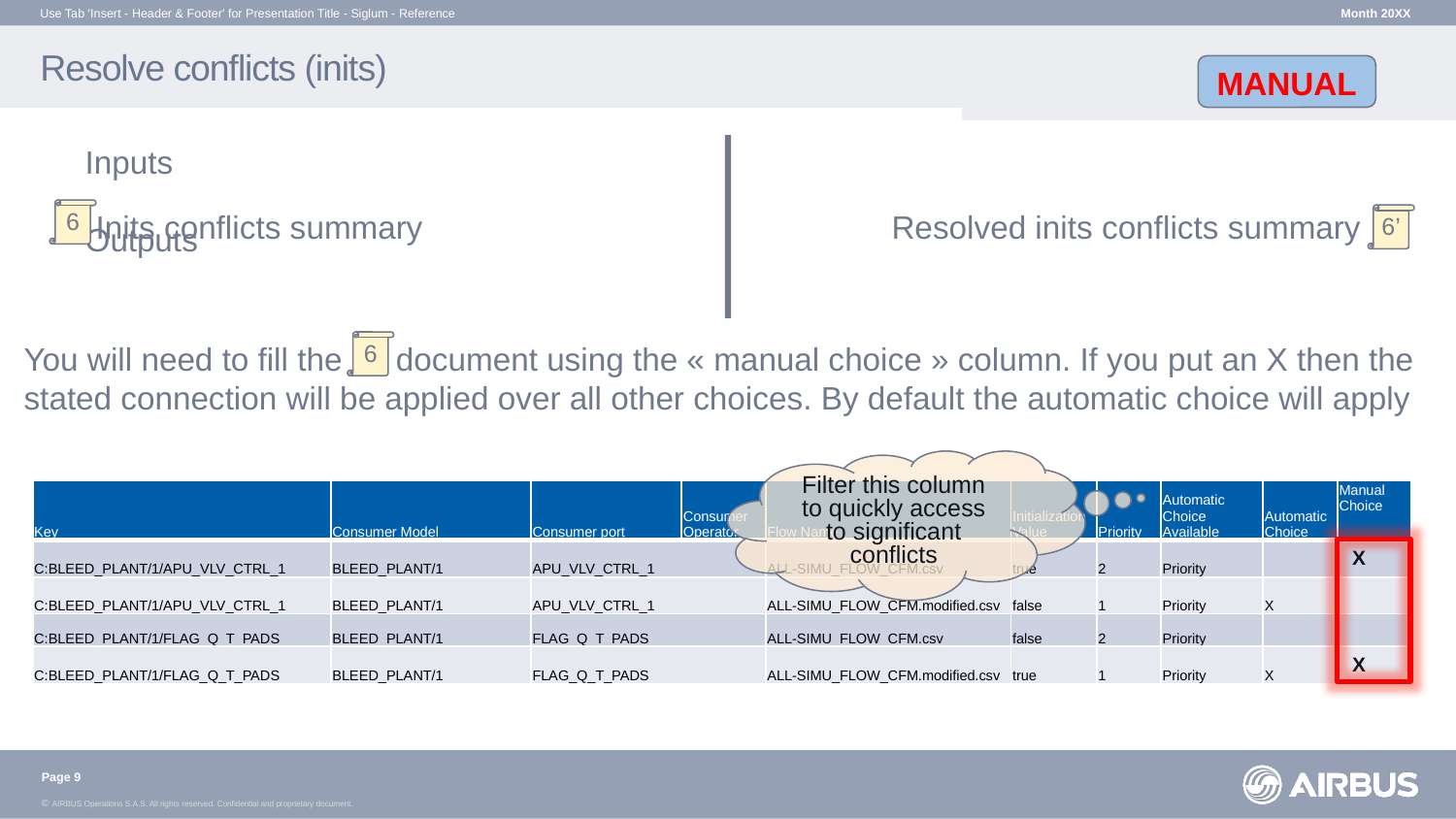

Use Tab 'Insert - Header & Footer' for Presentation Title - Siglum - Reference
Month 20XX
# Resolve conflicts (inits)
MANUAL
Inputs	Outputs
6
Inits conflicts summary
Resolved inits conflicts summary
6’
You will need to fill the      document using the « manual choice » column. If you put an X then the stated connection will be applied over all other choices. By default the automatic choice will apply
6
Filter this column to quickly access to significant conflicts
| Key | Consumer Model | Consumer port | Consumer Operator | Flow Name | Initialization Value | Priority | Automatic Choice Available | Automatic Choice | Manual Choice |
| --- | --- | --- | --- | --- | --- | --- | --- | --- | --- |
| C:BLEED\_PLANT/1/APU\_VLV\_CTRL\_1 | BLEED\_PLANT/1 | APU\_VLV\_CTRL\_1 |  | ALL-SIMU\_FLOW\_CFM.csv | true | 2 | Priority |  | X |
| C:BLEED\_PLANT/1/APU\_VLV\_CTRL\_1 | BLEED\_PLANT/1 | APU\_VLV\_CTRL\_1 |  | ALL-SIMU\_FLOW\_CFM.modified.csv | false | 1 | Priority | X |  |
| C:BLEED\_PLANT/1/FLAG\_Q\_T\_PADS | BLEED\_PLANT/1 | FLAG\_Q\_T\_PADS |  | ALL-SIMU\_FLOW\_CFM.csv | false | 2 | Priority |  |  |
| C:BLEED\_PLANT/1/FLAG\_Q\_T\_PADS | BLEED\_PLANT/1 | FLAG\_Q\_T\_PADS |  | ALL-SIMU\_FLOW\_CFM.modified.csv | true | 1 | Priority | X | X |

Page 9